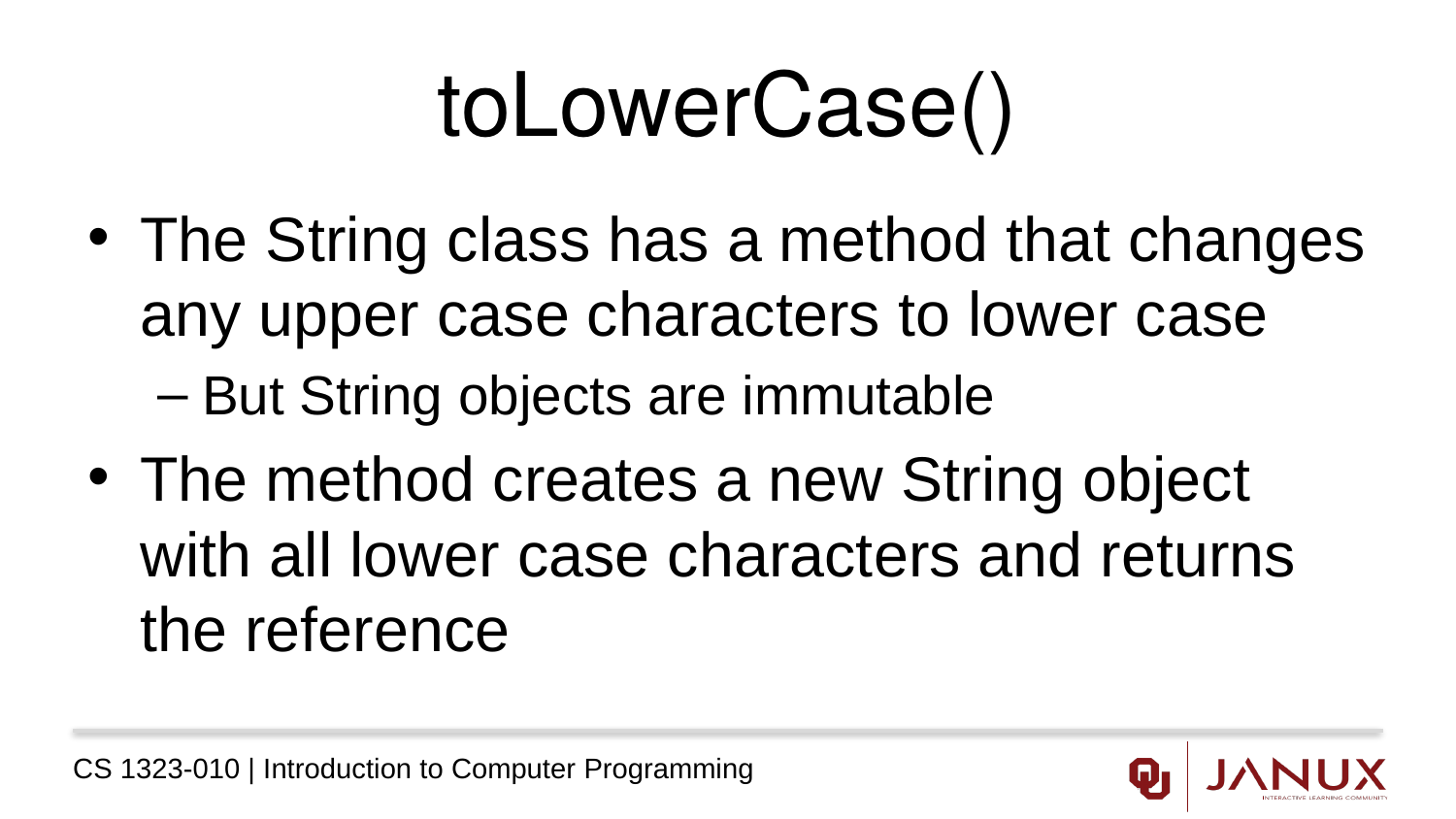

# toLowerCase()
The String class has a method that changes any upper case characters to lower case
But String objects are immutable
The method creates a new String object with all lower case characters and returns the reference